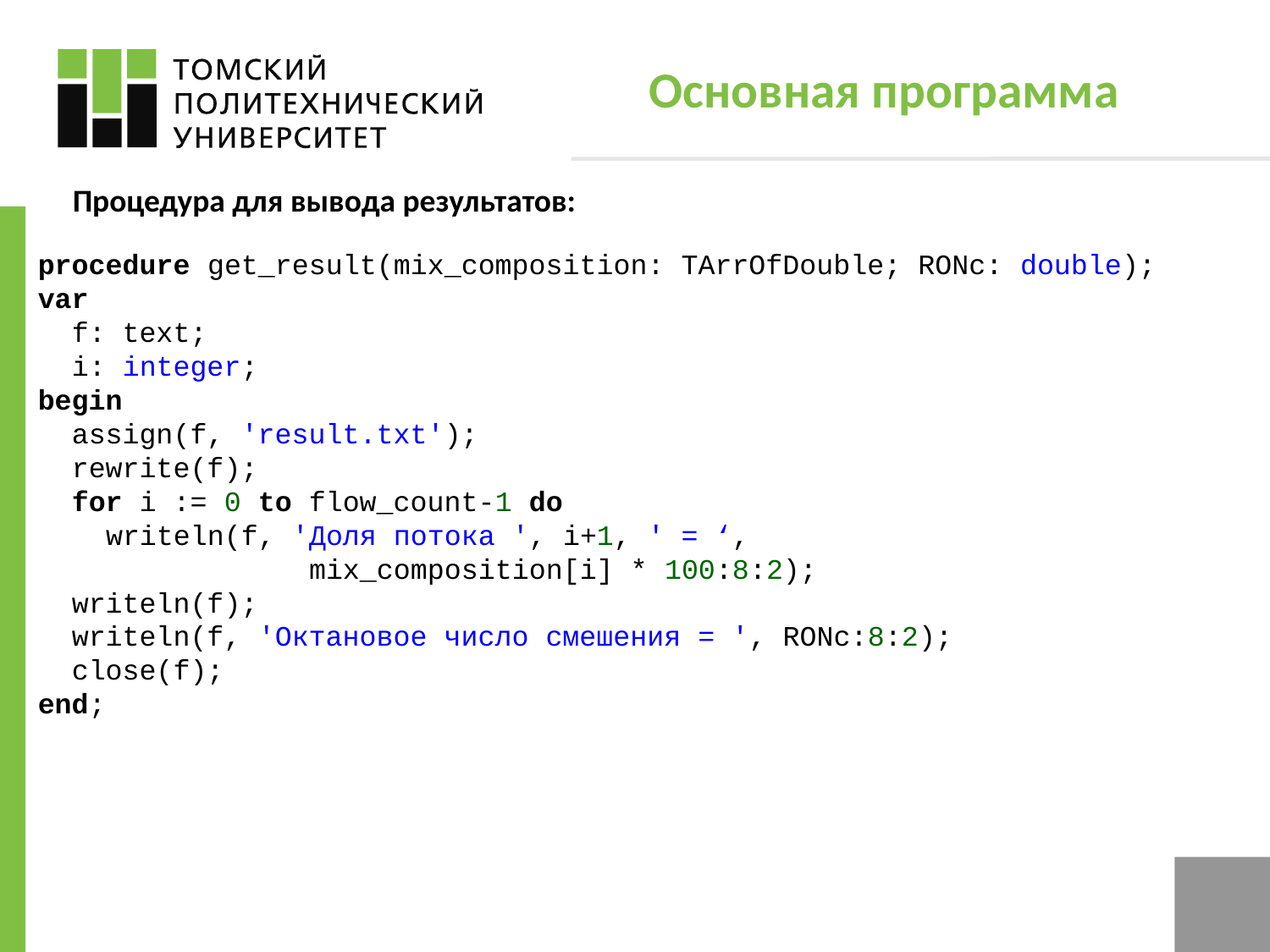

# Основная программа

Процедура для вывода результатов:

procedure get_result(mix_composition: TArrOfDouble; RONc: double);
var
  f: text;
  i: integer;
begin
  assign(f, 'result.txt');
  rewrite(f);
  for i := 0 to flow_count-1 do
    writeln(f, 'Доля потока ', i+1, ' = ‘,
                mix_composition[i] * 100:8:2);
  writeln(f);
  writeln(f, 'Октановое число смешения = ', RONc:8:2);
  close(f);
end;

19